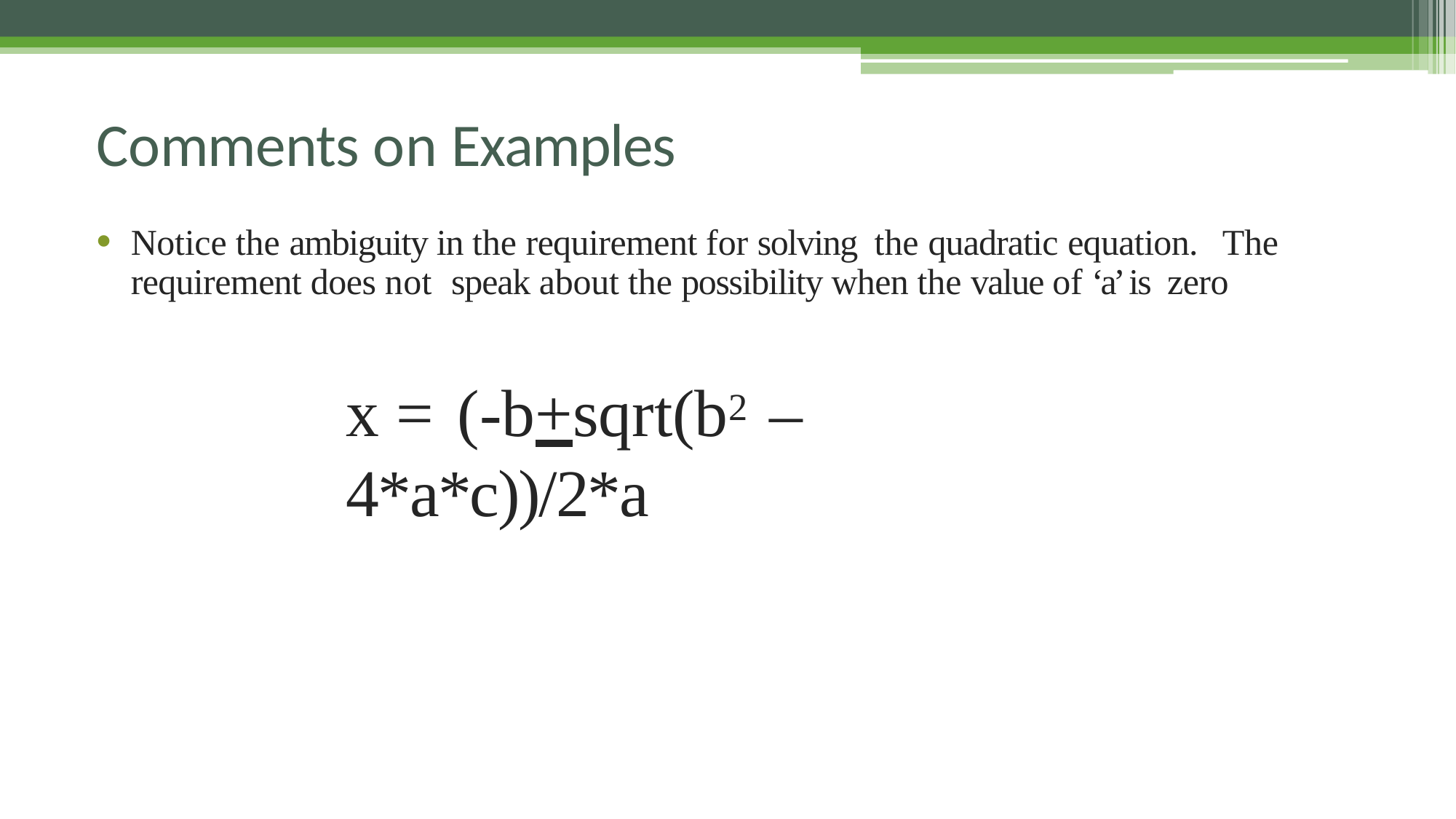

# Comments on Examples
Notice the ambiguity in the requirement for solving  the quadratic equation.	The requirement does not  speak about the possibility when the value of ‘a’ is  zero
x = (-b+sqrt(b2	– 4*a*c))/2*a
13